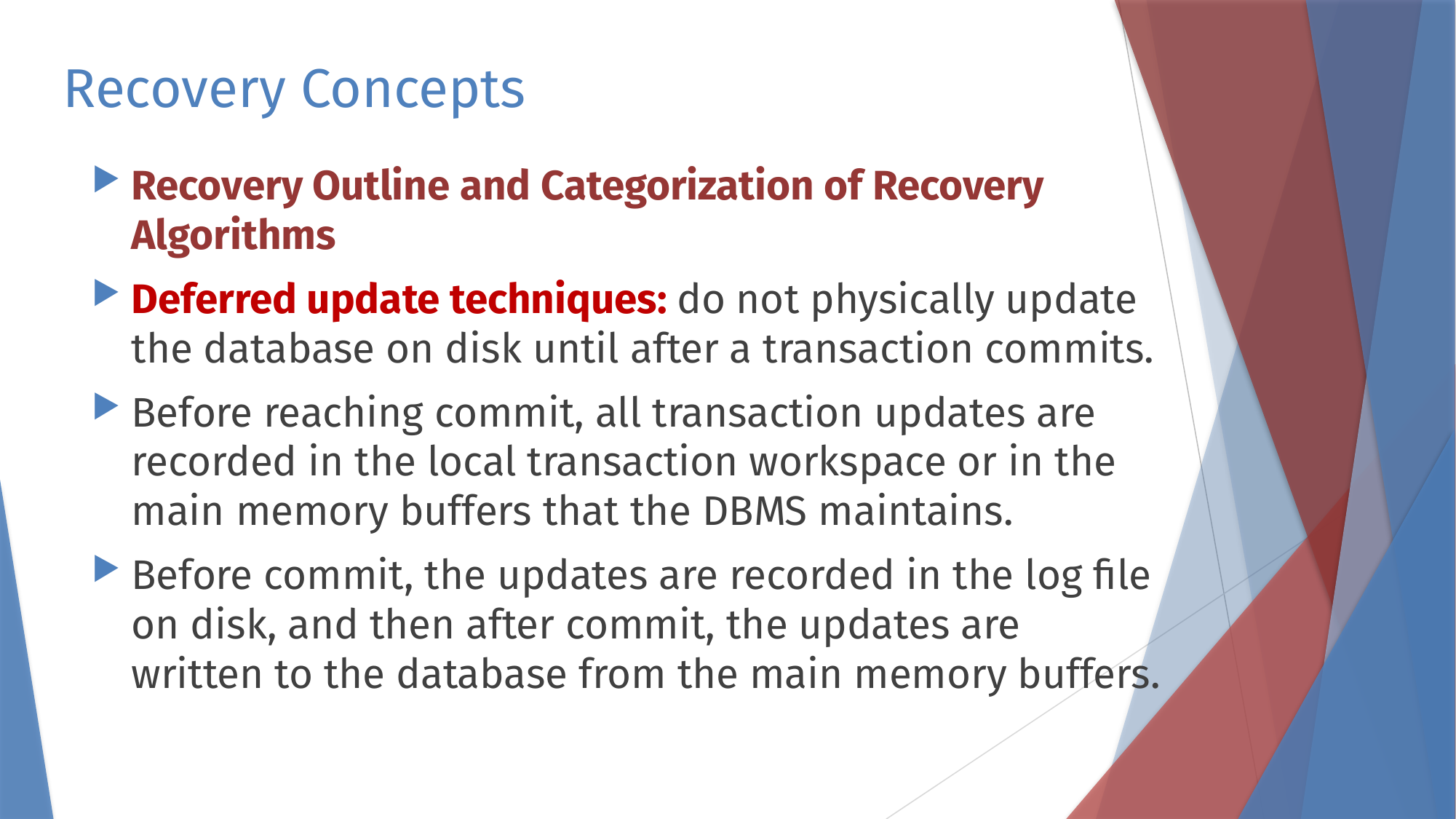

# Recovery Concepts
Recovery Outline and Categorization of Recovery Algorithms
Deferred update techniques: do not physically update the database on disk until after a transaction commits.
Before reaching commit, all transaction updates are recorded in the local transaction workspace or in the main memory buffers that the DBMS maintains.
Before commit, the updates are recorded in the log file on disk, and then after commit, the updates are written to the database from the main memory buffers.